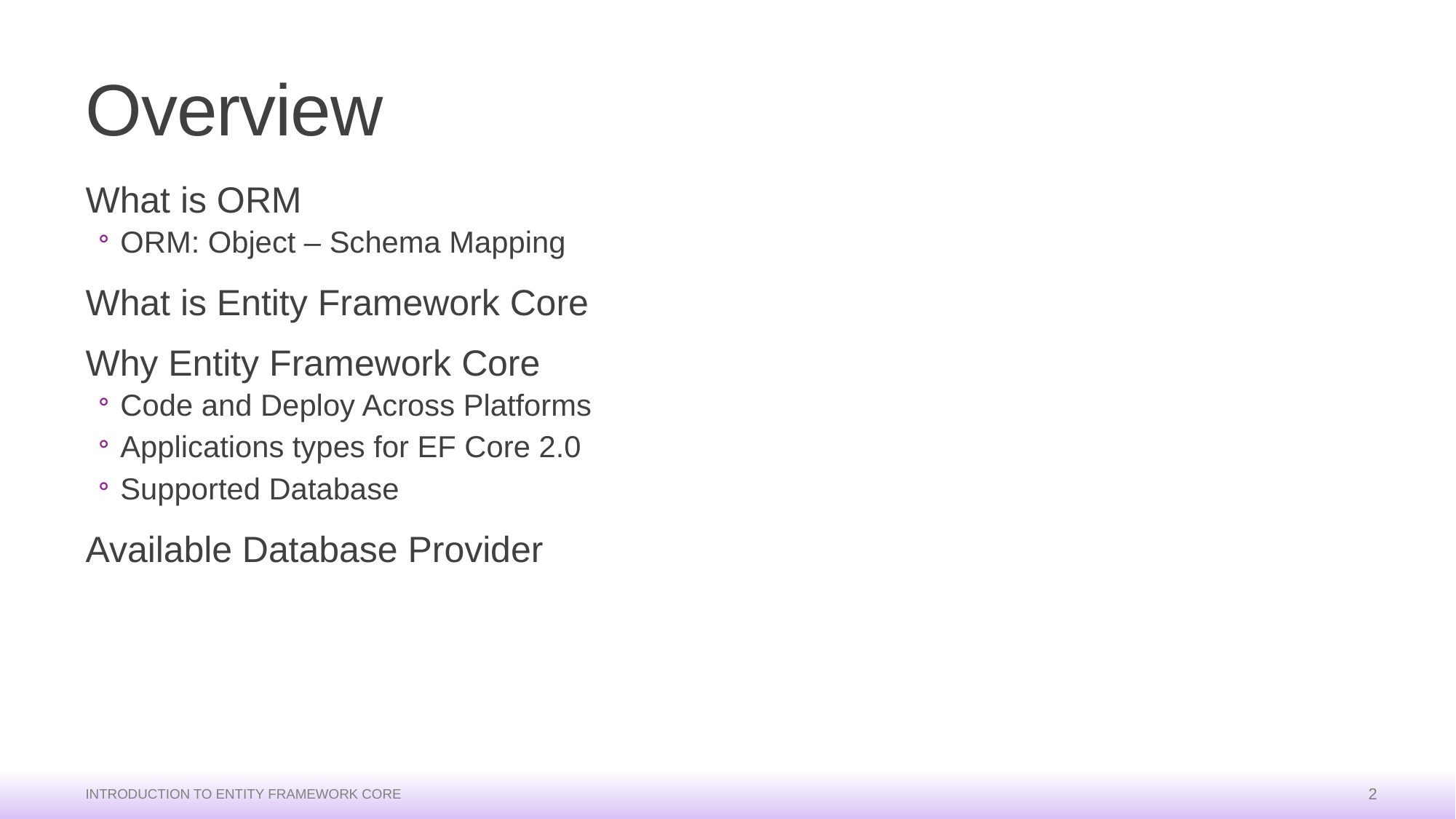

# Overview
What is ORM
ORM: Object – Schema Mapping
What is Entity Framework Core
Why Entity Framework Core
Code and Deploy Across Platforms
Applications types for EF Core 2.0
Supported Database
Available Database Provider
Introduction to Entity Framework Core
2